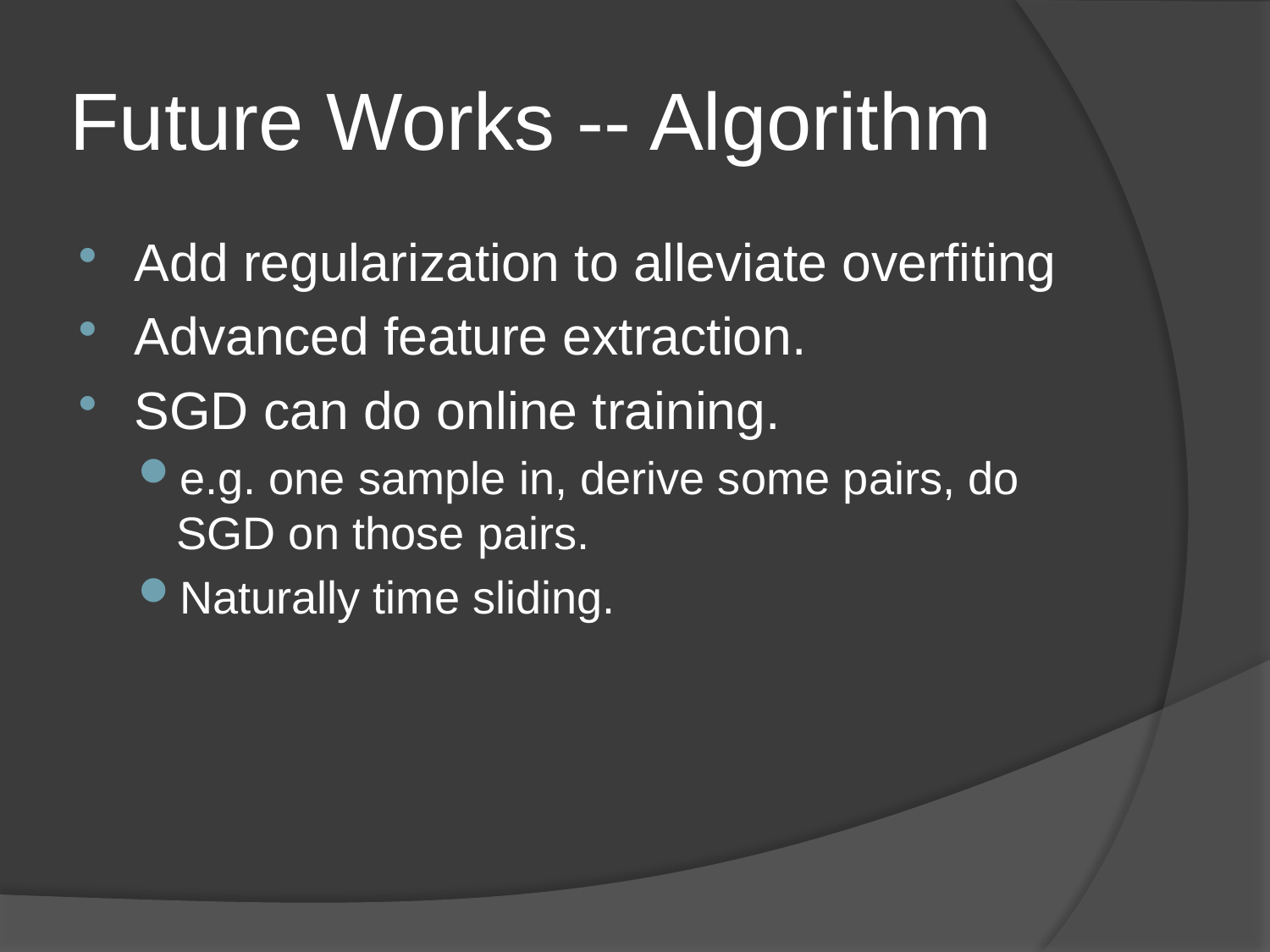

# Future Works -- Algorithm
Add regularization to alleviate overfiting
Advanced feature extraction.
SGD can do online training.
e.g. one sample in, derive some pairs, do SGD on those pairs.
Naturally time sliding.